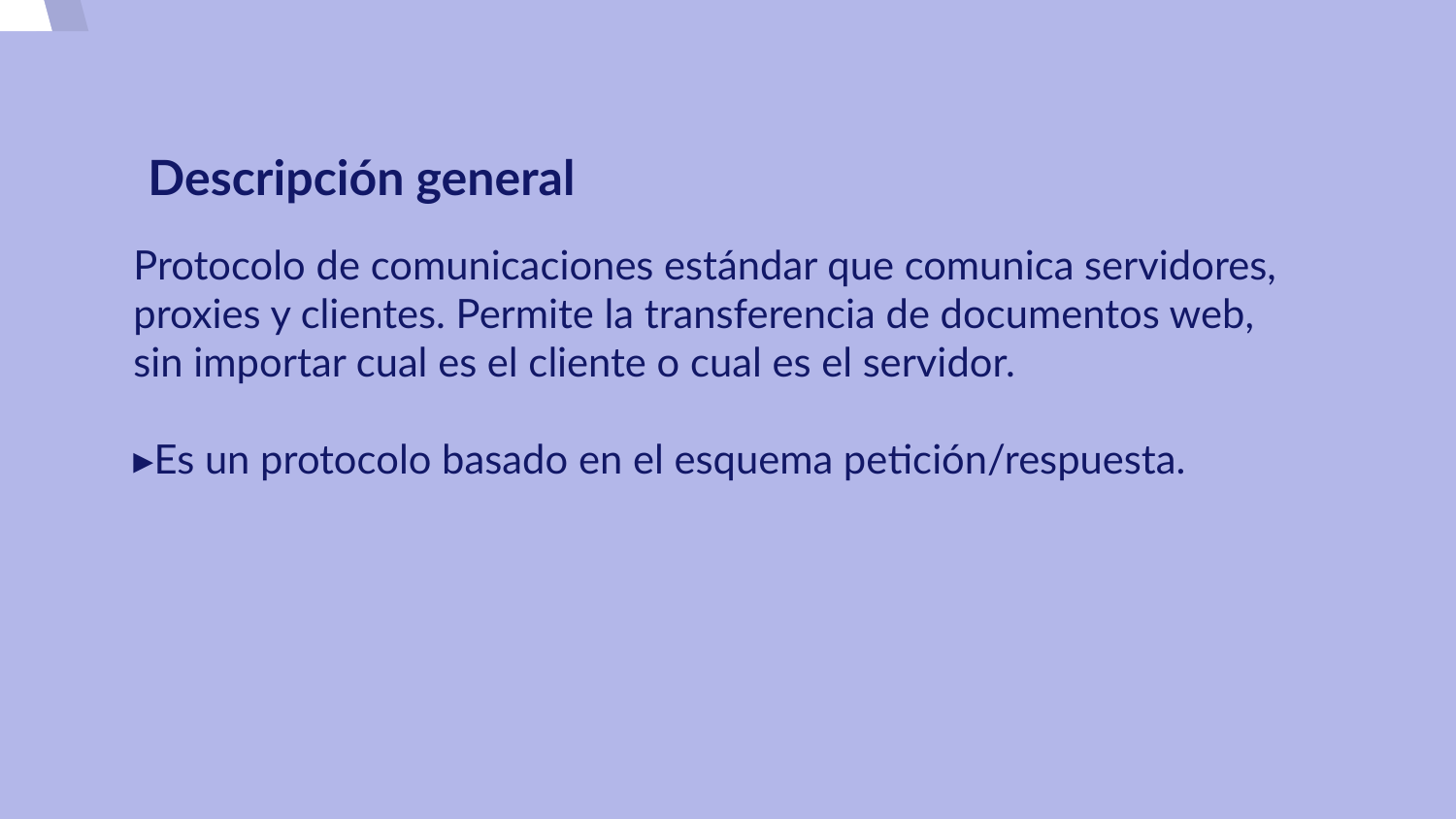

Descripción general
Protocolo de comunicaciones estándar que comunica servidores,
proxies y clientes. Permite la transferencia de documentos web,
sin importar cual es el cliente o cual es el servidor.

Es un protocolo basado en el esquema petición/respuesta.